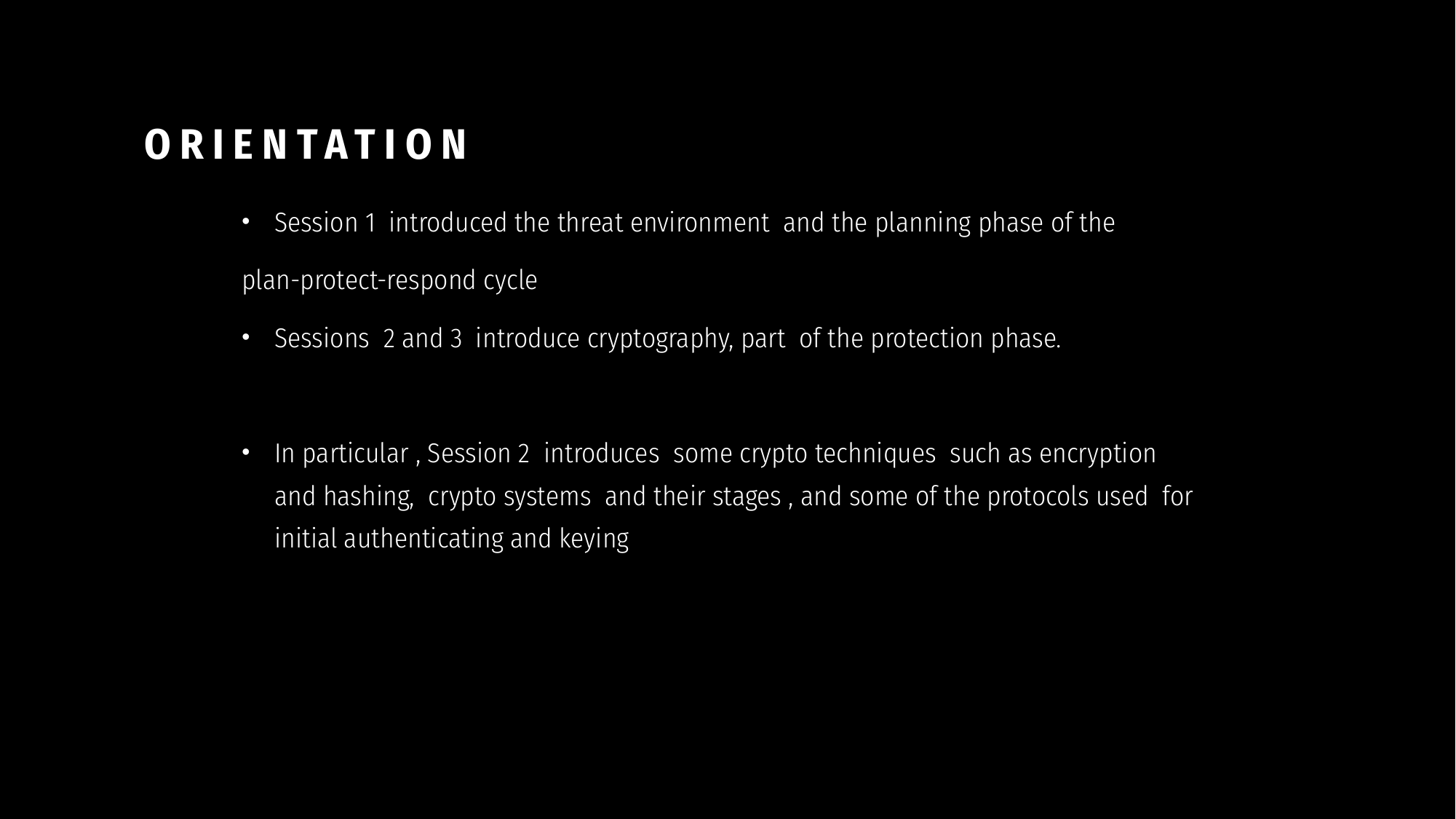

# Orientation
Session 1  introduced the threat environment  and the planning phase of the
plan-protect-respond cycle
Sessions  2 and 3  introduce cryptography, part  of the protection phase.

In particular , Session 2  introduces  some crypto techniques  such as encryption and hashing,  crypto systems  and their stages , and some of the protocols used  for initial authenticating and keying

3-3